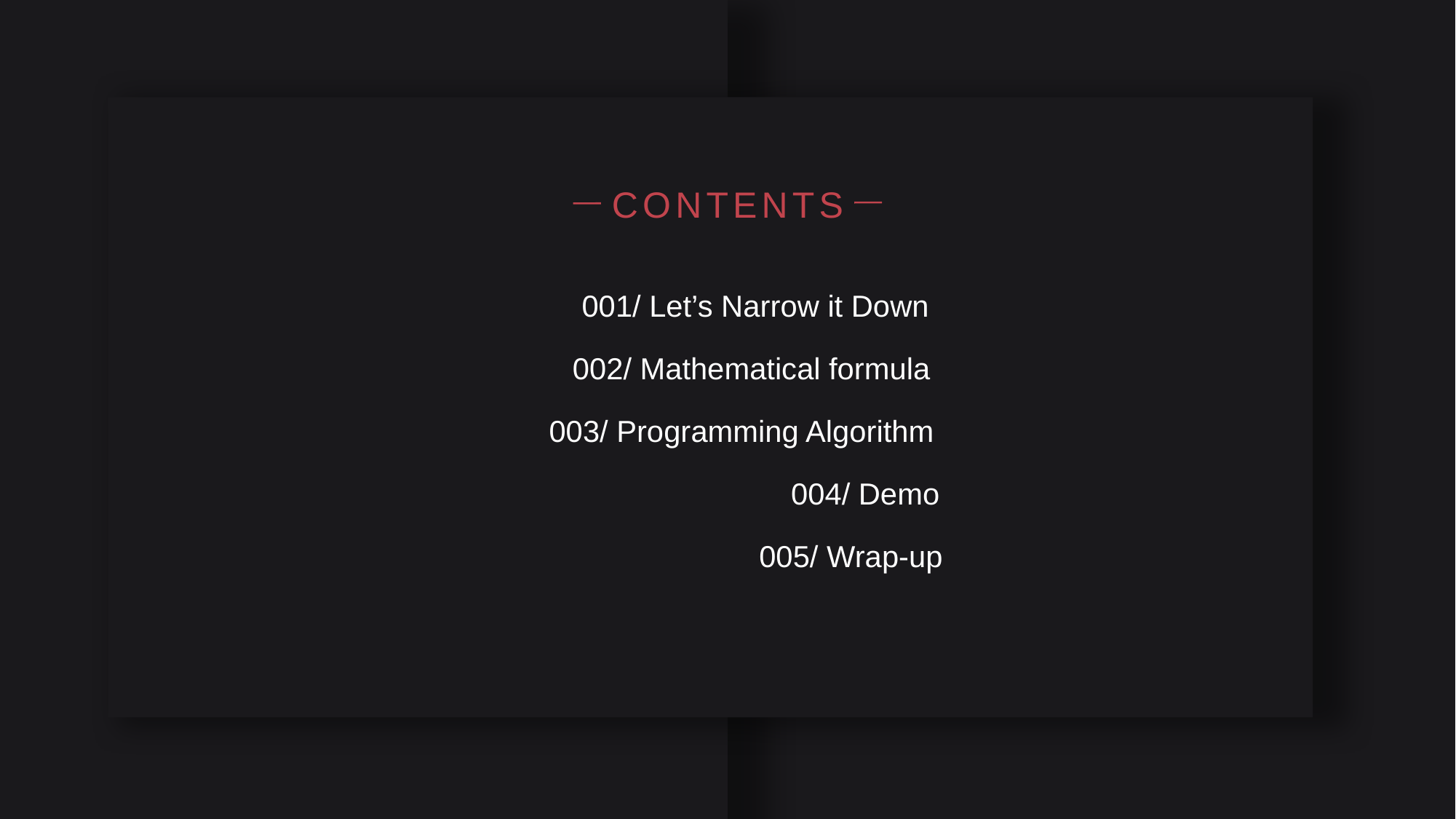

CONTENTS
001/ Let’s Narrow it Down
002/ Mathematical formula
003/ Programming Algorithm
004/ Demo
005/ Wrap-up